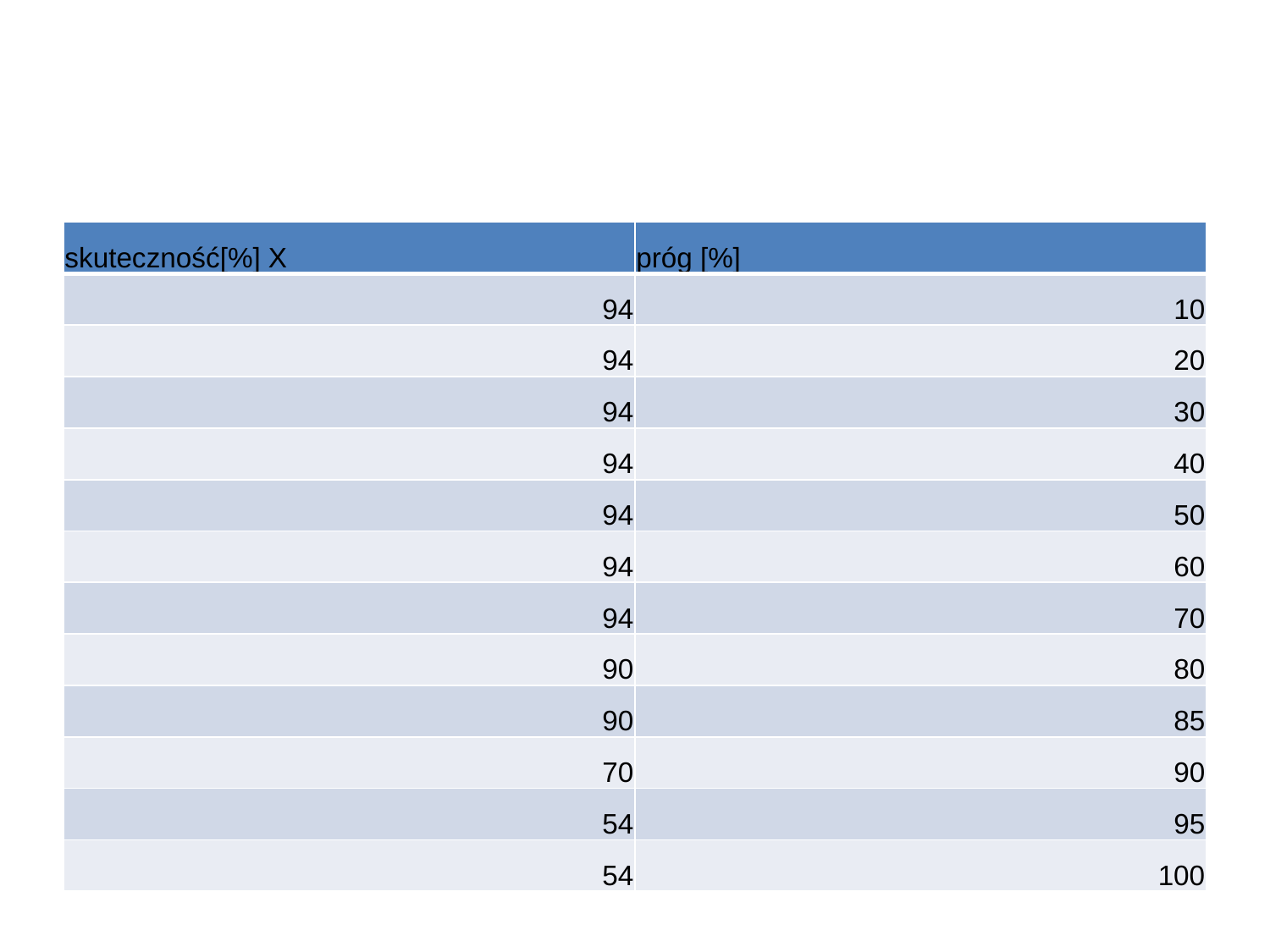

#
| skuteczność[%] X | próg [%] |
| --- | --- |
| 94 | 10 |
| 94 | 20 |
| 94 | 30 |
| 94 | 40 |
| 94 | 50 |
| 94 | 60 |
| 94 | 70 |
| 90 | 80 |
| 90 | 85 |
| 70 | 90 |
| 54 | 95 |
| 54 | 100 |